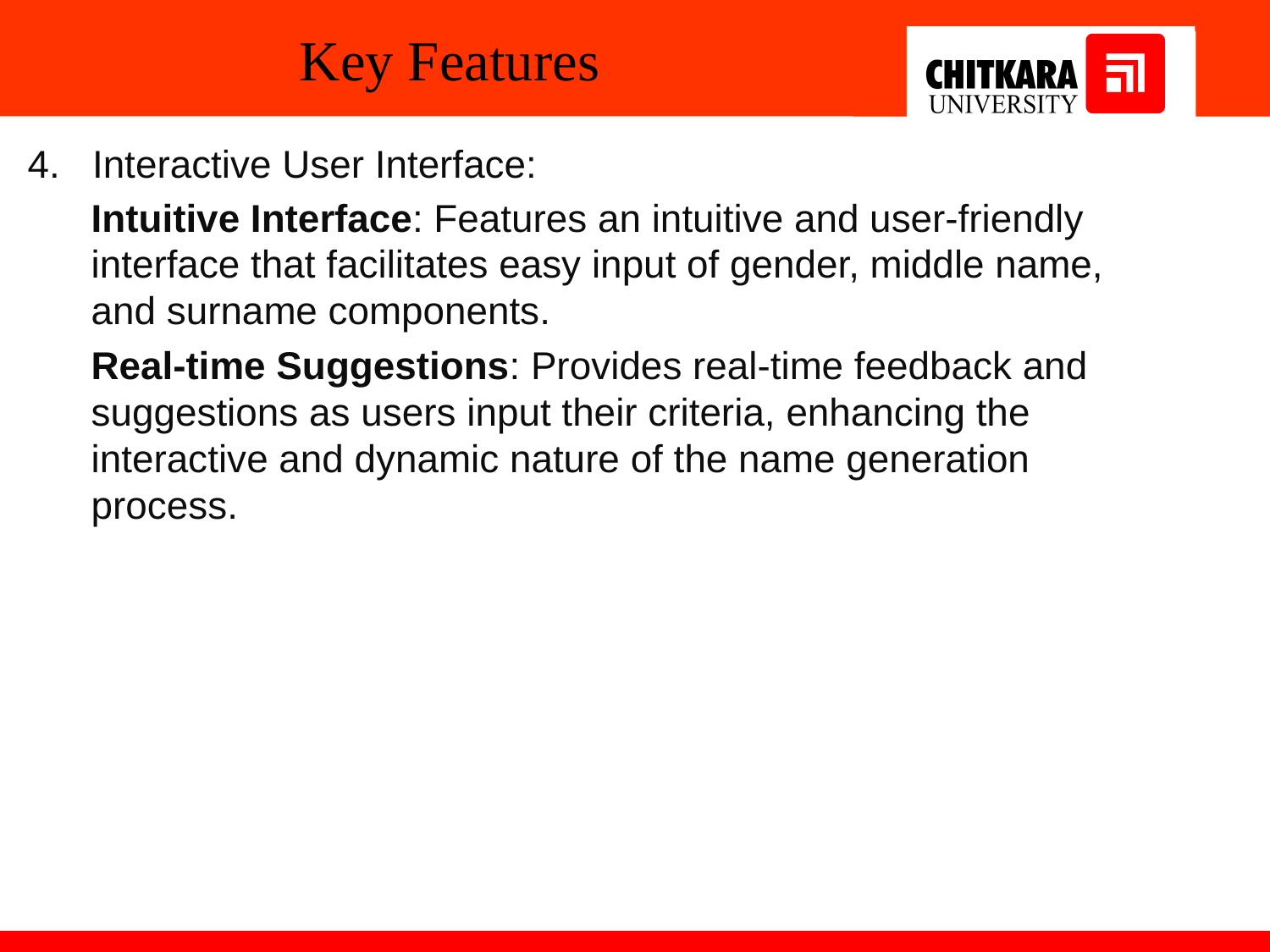

# Key Features
4.   Interactive User Interface:
Intuitive Interface: Features an intuitive and user-friendly interface that facilitates easy input of gender, middle name, and surname components.
Real-time Suggestions: Provides real-time feedback and suggestions as users input their criteria, enhancing the interactive and dynamic nature of the name generation process.